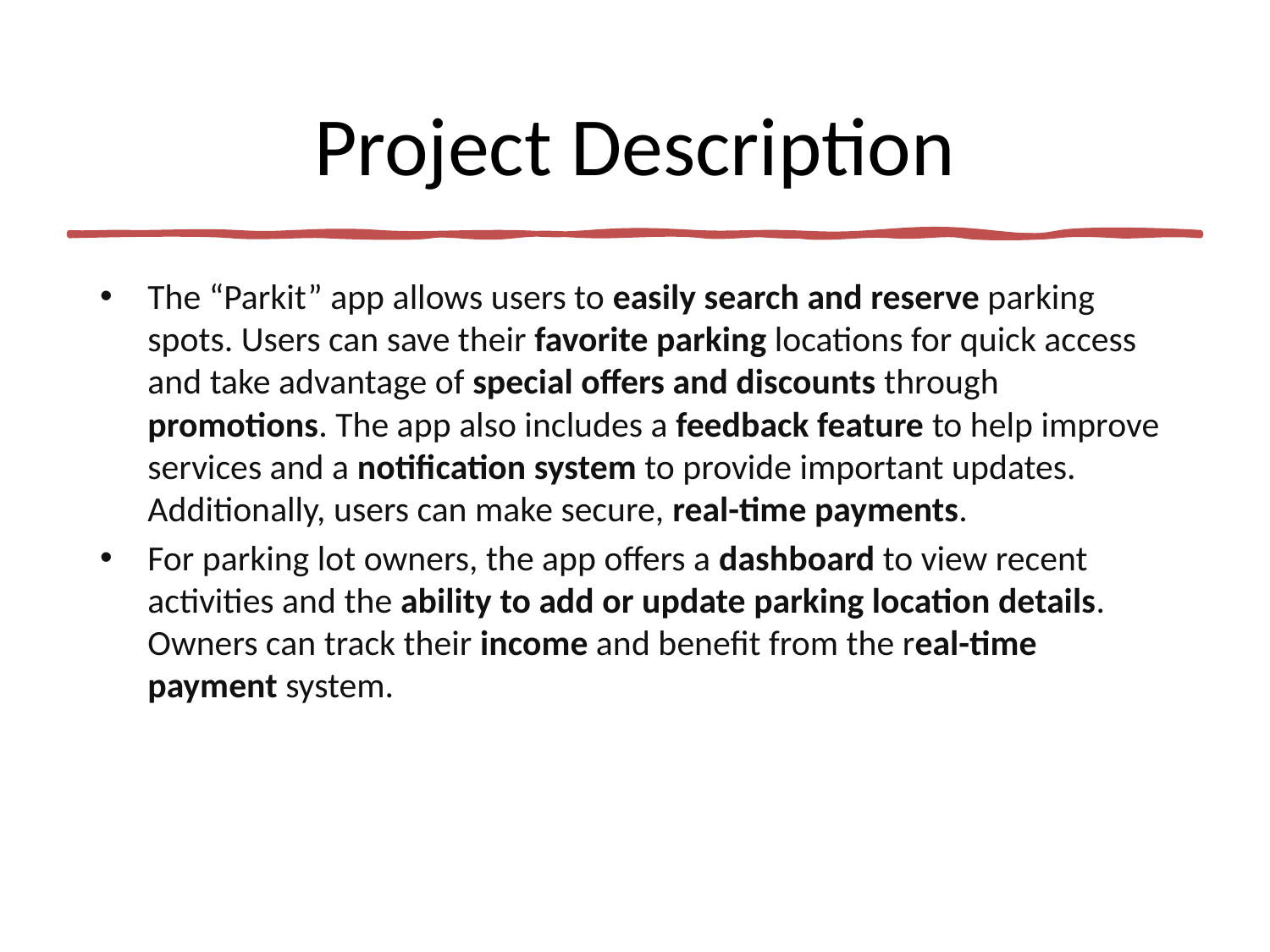

# Project Description

The “Parkit” app allows users to easily search and reserve parking spots. Users can save their favorite parking locations for quick access and take advantage of special offers and discounts through promotions. The app also includes a feedback feature to help improve services and a notification system to provide important updates. Additionally, users can make secure, real-time payments.
For parking lot owners, the app offers a dashboard to view recent activities and the ability to add or update parking location details. Owners can track their income and benefit from the real-time payment system.